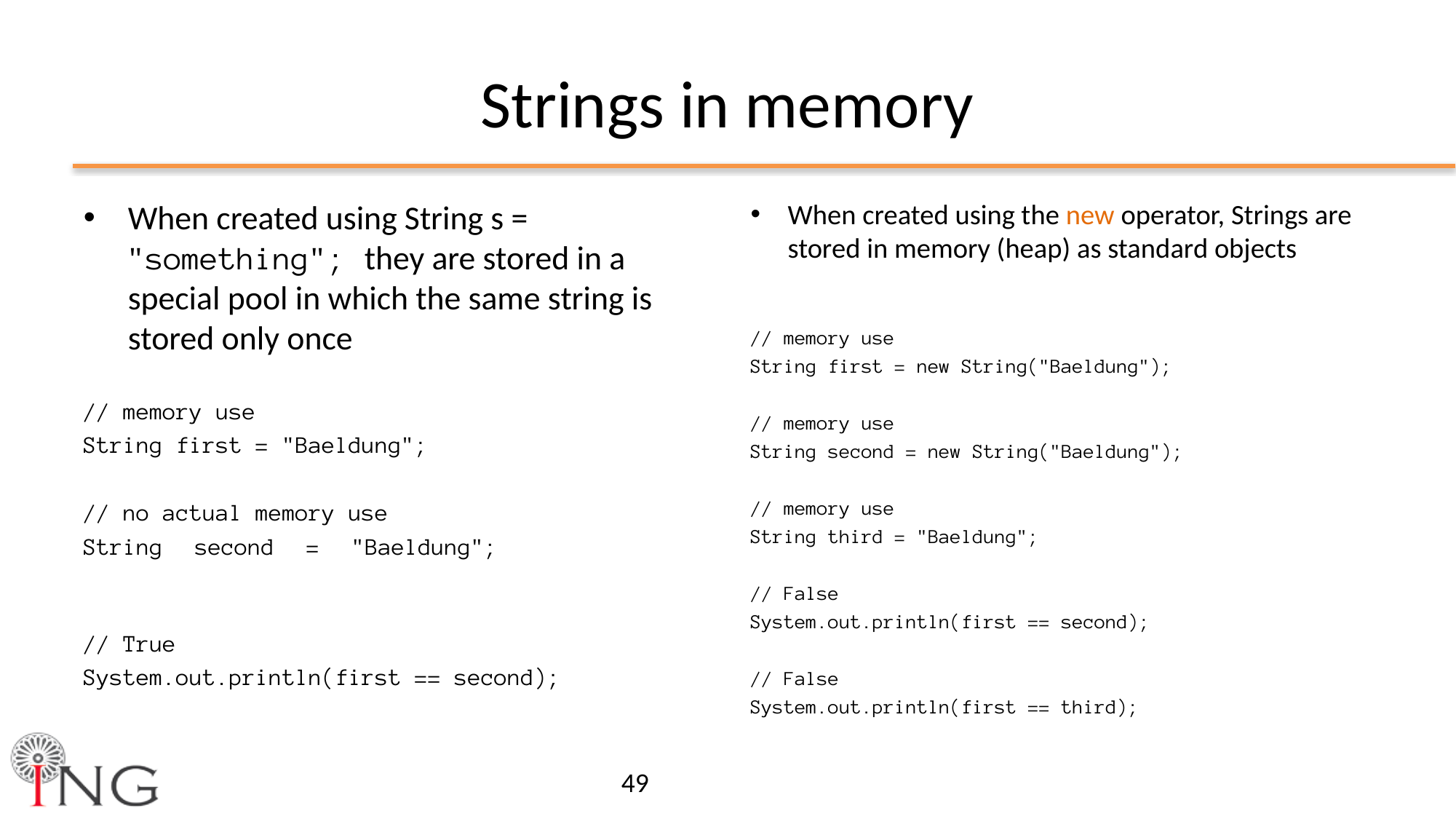

# Strings in memory
When created using String s = "something"; they are stored in a special pool in which the same string is stored only once

// memory use
String first = "Baeldung";

// no actual memory use
String second = "Baeldung";

// True
System.out.println(first == second);

When created using the new operator, Strings are stored in memory (heap) as standard objects

// memory use
String first = new String("Baeldung");

// memory use
String second = new String("Baeldung");

// memory use
String third = "Baeldung";

// False
System.out.println(first == second);

// False
System.out.println(first == third);

49